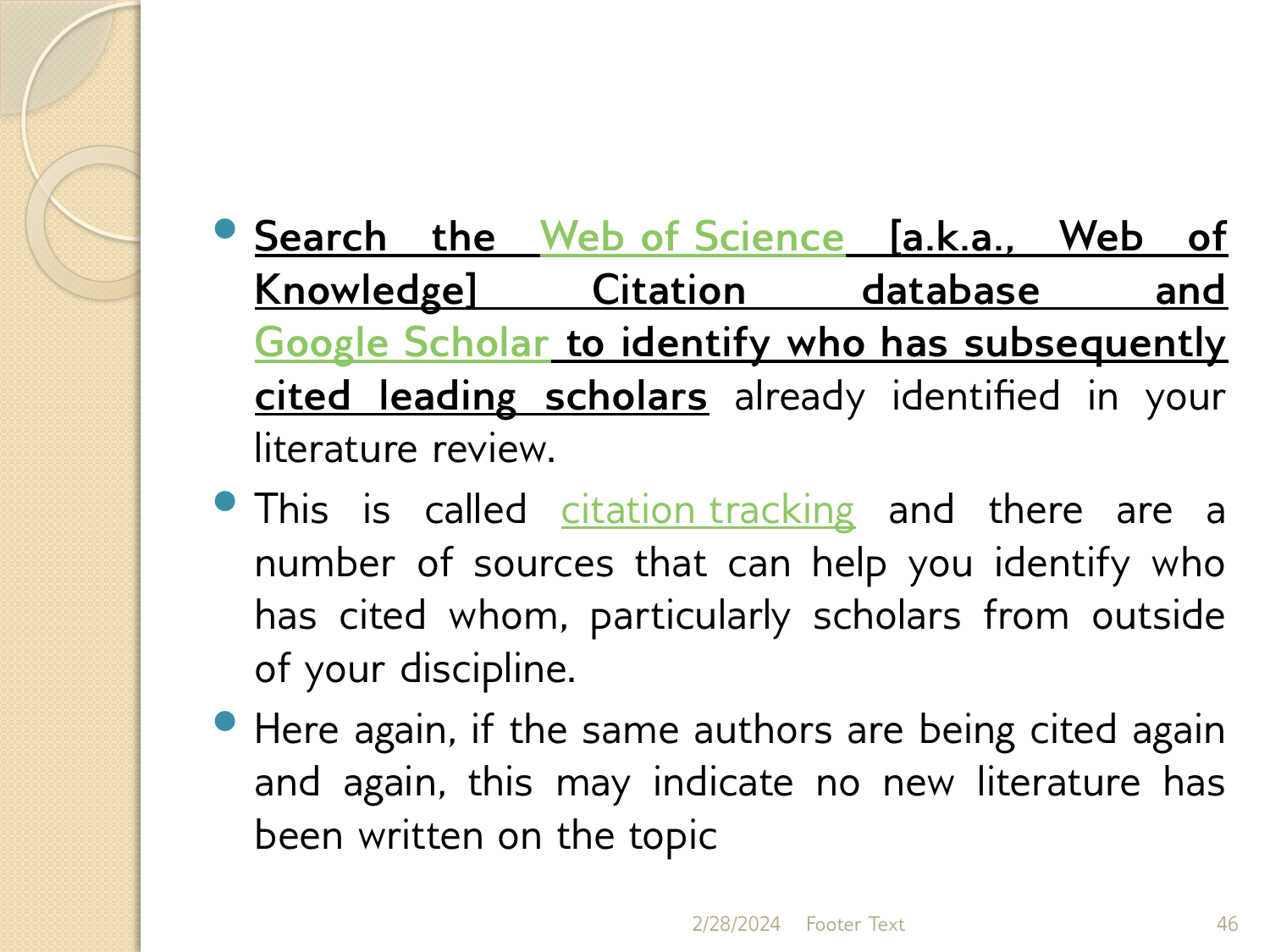

#
Search the Web of Science [a.k.a., Web of Knowledge] Citation database and Google Scholar to identify who has subsequently cited leading scholars already identified in your literature review.
This is called citation tracking and there are a number of sources that can help you identify who has cited whom, particularly scholars from outside of your discipline.
Here again, if the same authors are being cited again and again, this may indicate no new literature has been written on the topic

2/28/2024
Footer Text
46